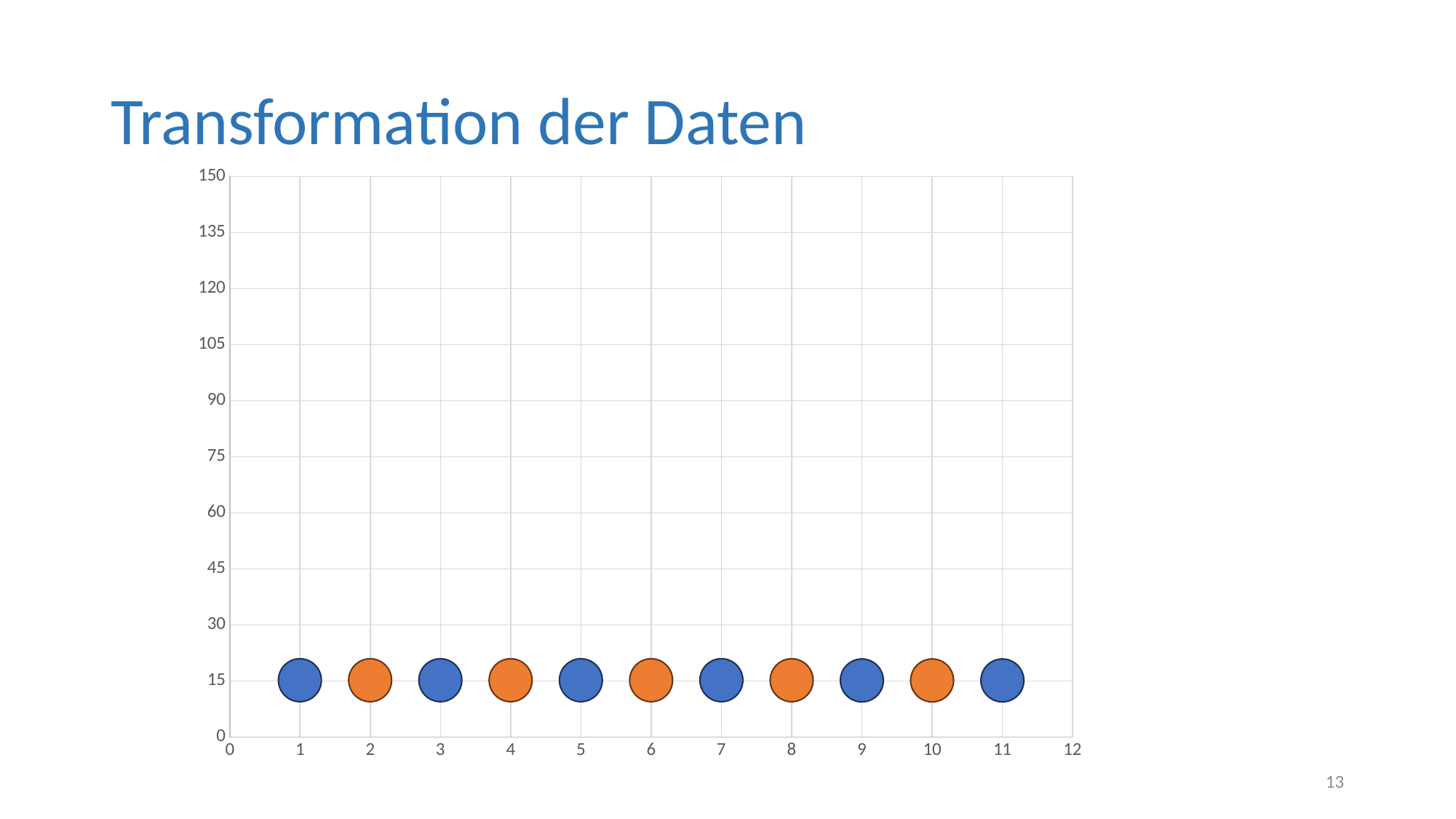

# Transformation der Daten

### Chart

| Category | Y-Werte |
|---|---|

13